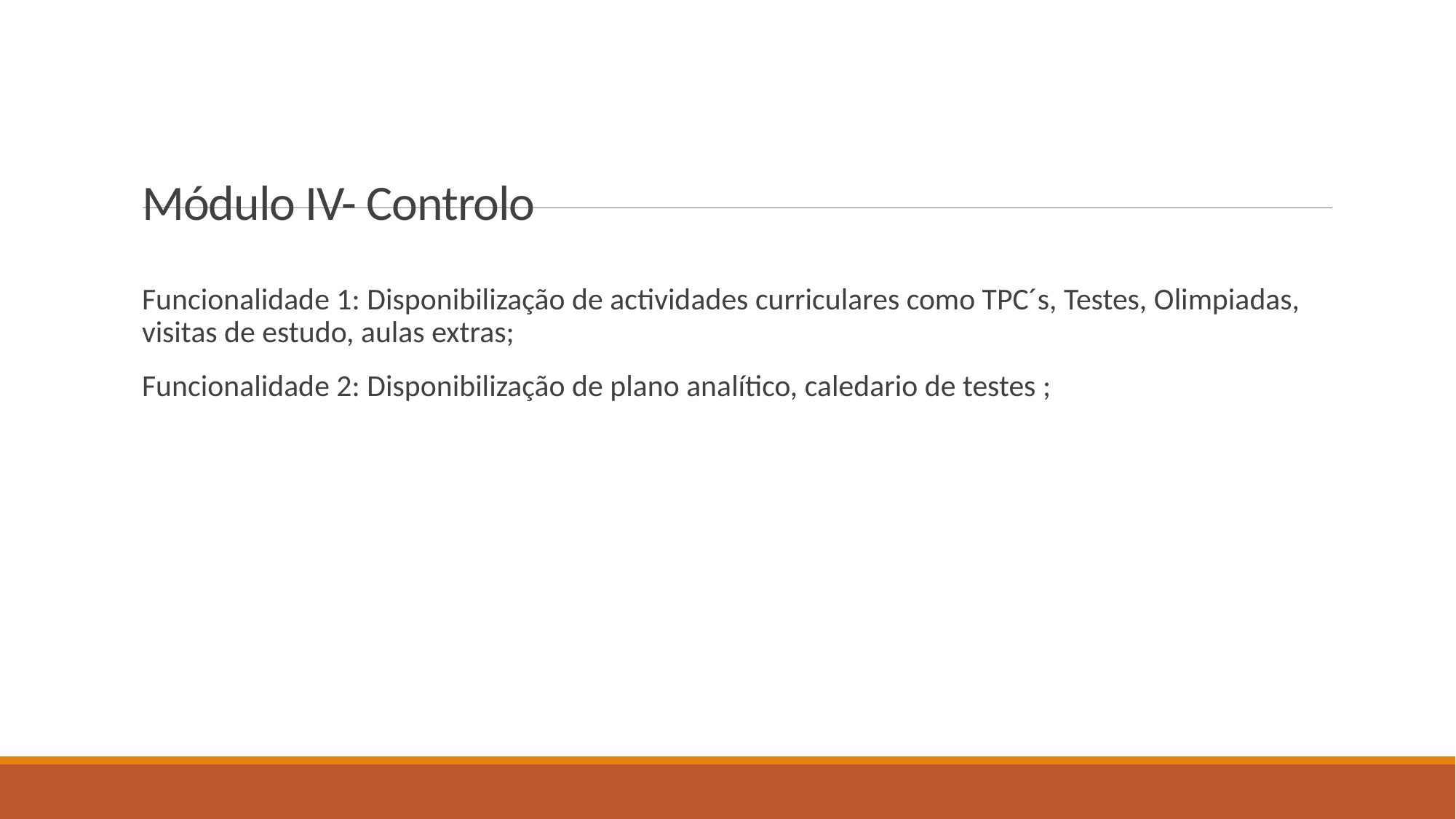

# Módulo IV- Controlo

Funcionalidade 1: Disponibilização de actividades curriculares como TPC´s, Testes, Olimpiadas, visitas de estudo, aulas extras;
Funcionalidade 2: Disponibilização de plano analítico, caledario de testes ;